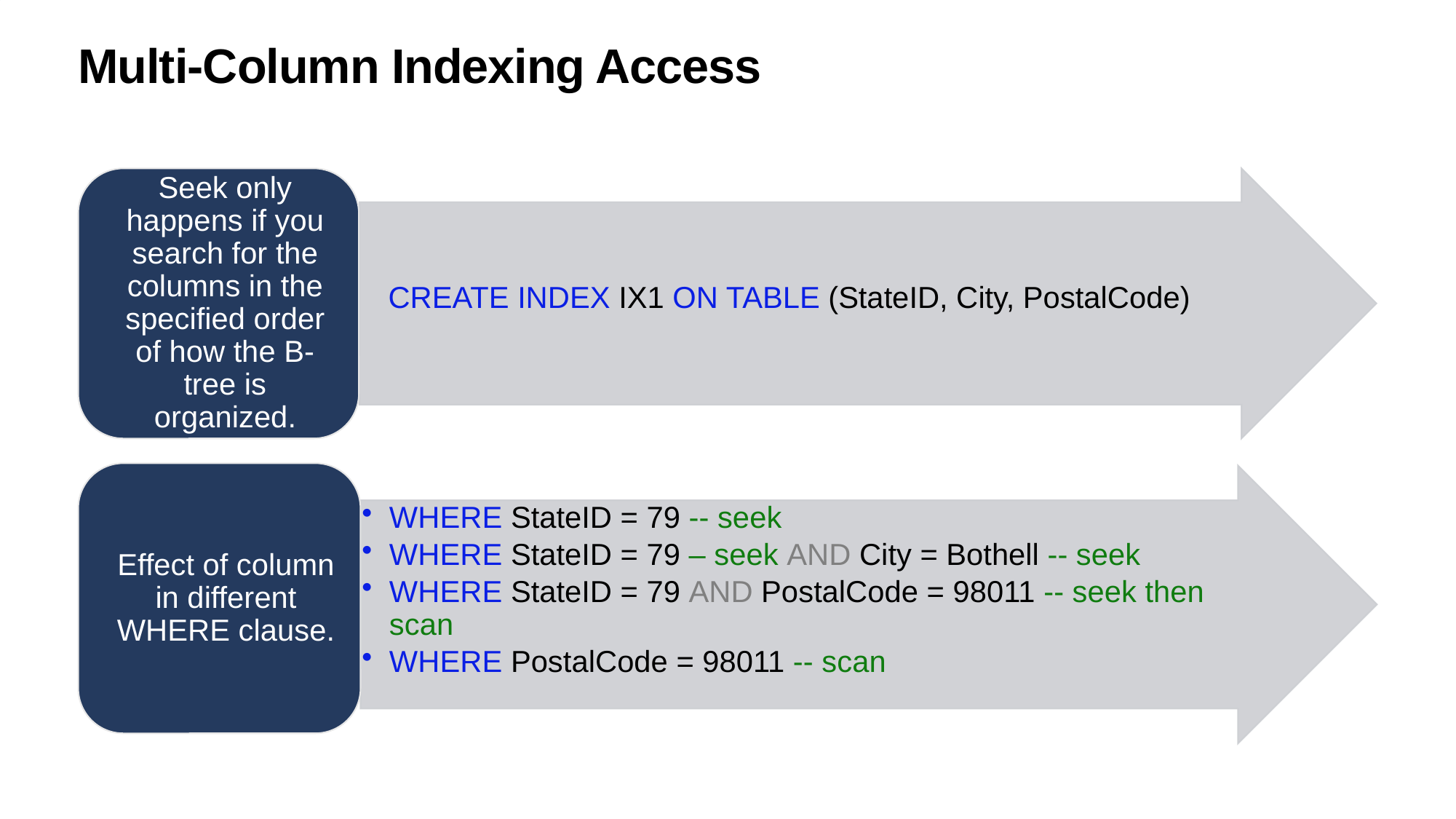

# Multi-Column Indexing Access

	CREATE INDEX IX1 ON TABLE (StateID, City, PostalCode)
Seek only happens if you search for the columns in the specified order of how the B-tree is organized.
WHERE StateID = 79 -- seek
WHERE StateID = 79 – seek AND City = Bothell -- seek
WHERE StateID = 79 AND PostalCode = 98011 -- seek then scan
WHERE PostalCode = 98011 -- scan
Effect of column in different WHERE clause.